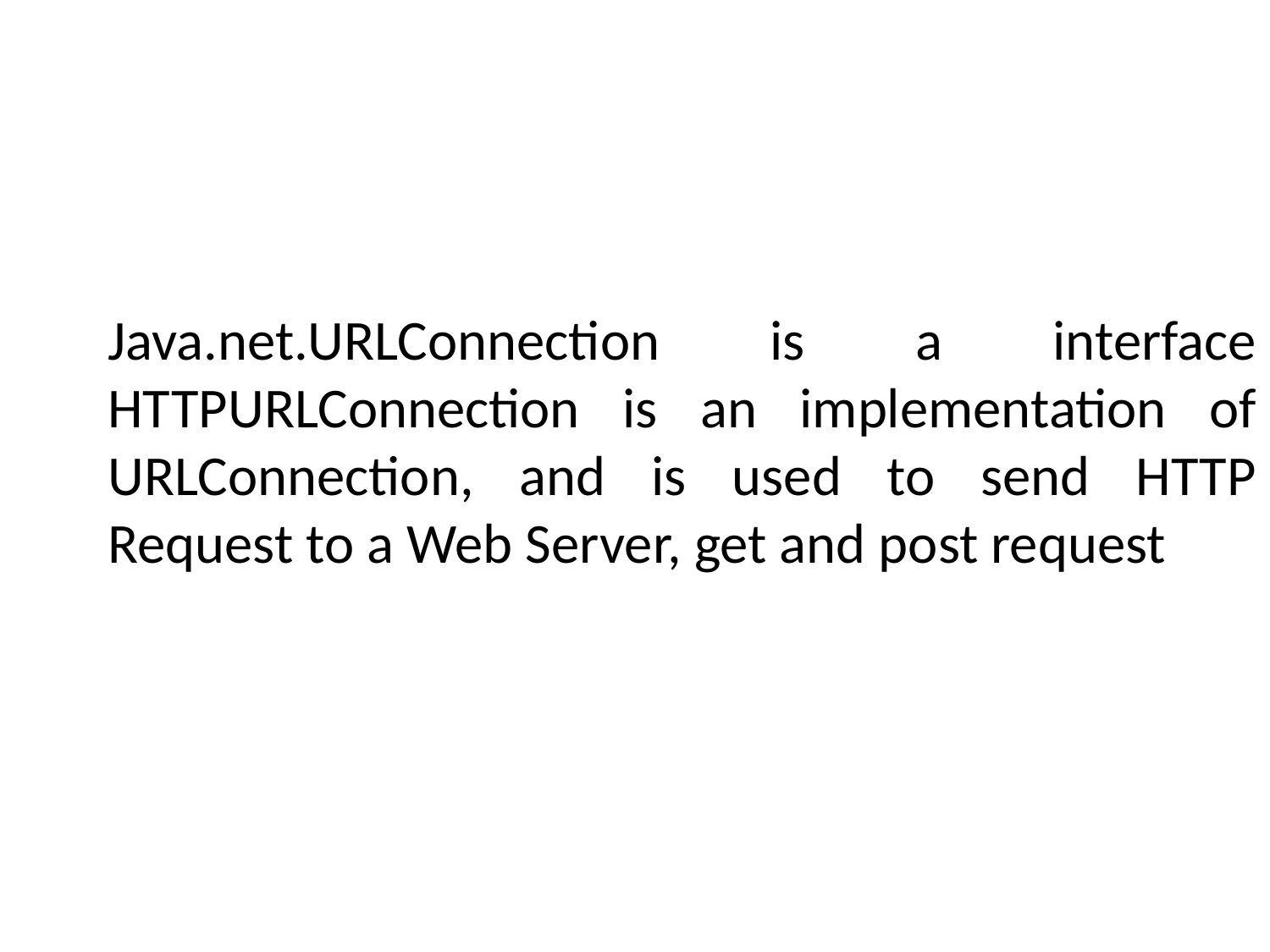

# Java.net.URLConnection is a interface HTTPURLConnection is an implementation of URLConnection, and is used to send HTTP Request to a Web Server, get and post request